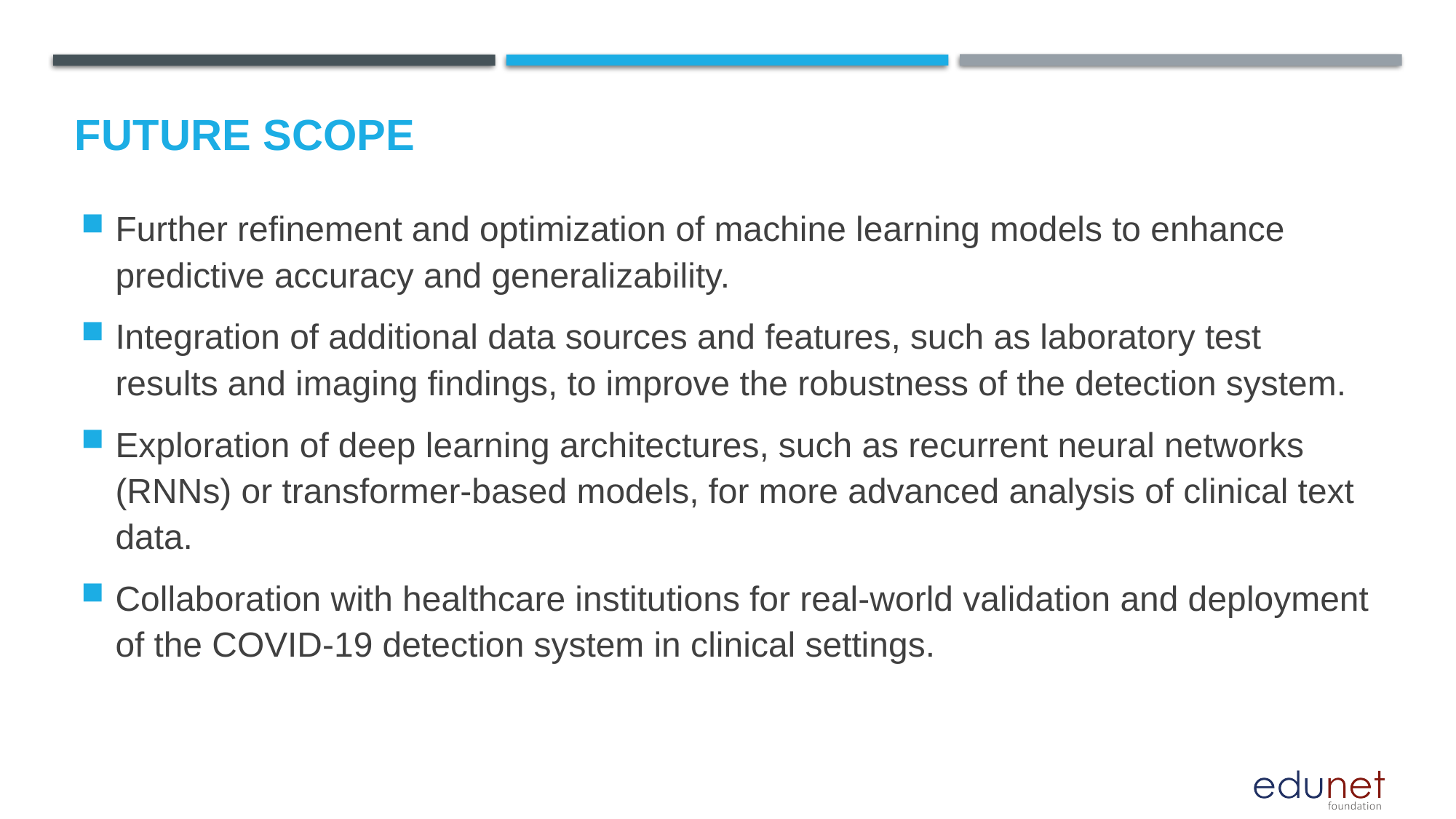

Future scope
Further refinement and optimization of machine learning models to enhance predictive accuracy and generalizability.
Integration of additional data sources and features, such as laboratory test results and imaging findings, to improve the robustness of the detection system.
Exploration of deep learning architectures, such as recurrent neural networks (RNNs) or transformer-based models, for more advanced analysis of clinical text data.
Collaboration with healthcare institutions for real-world validation and deployment of the COVID-19 detection system in clinical settings.